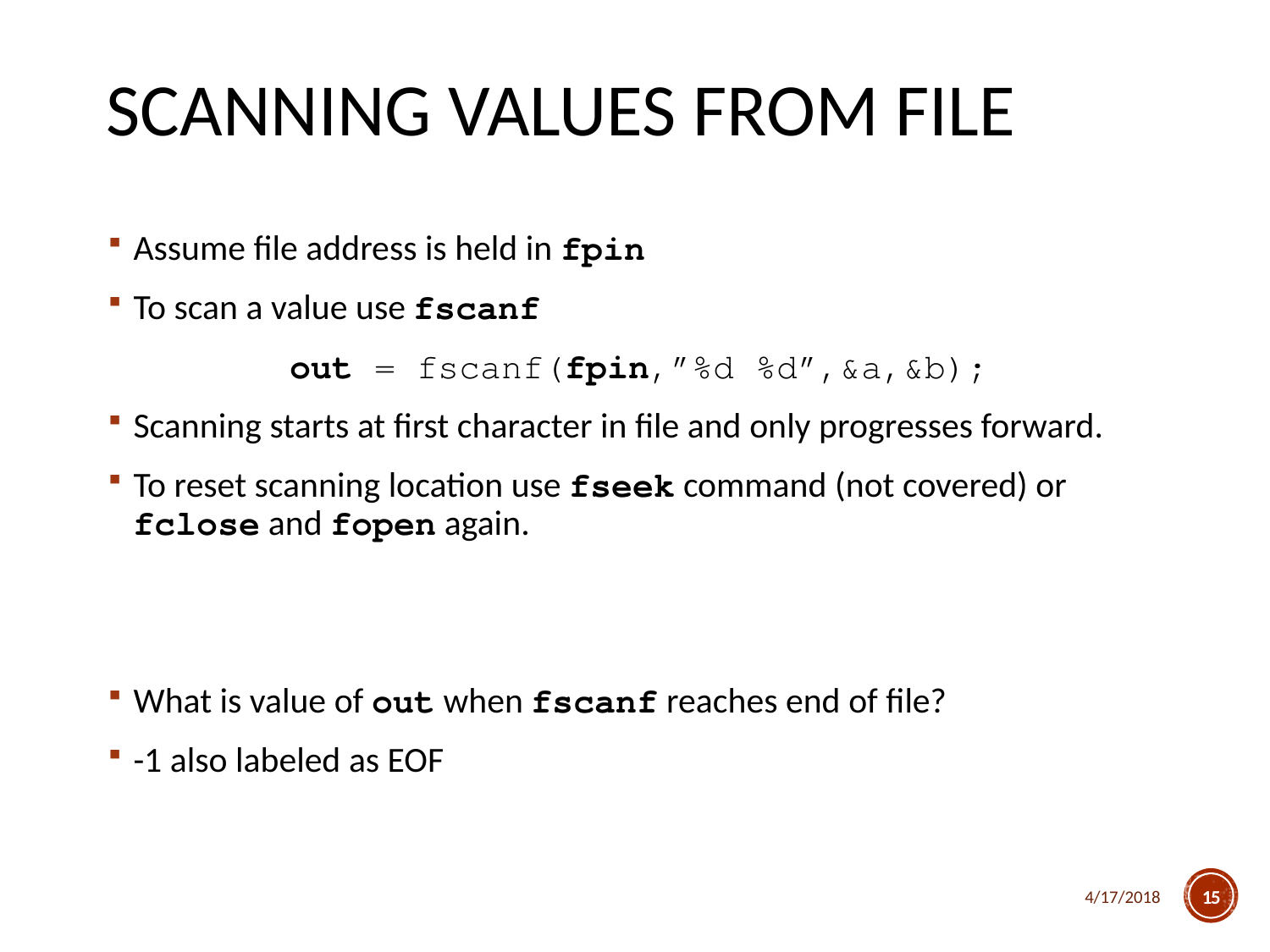

# Scanning values from file
Assume file address is held in fpin
To scan a value use fscanf
 out = fscanf(fpin,”%d %d”,&a,&b);
Scanning starts at first character in file and only progresses forward.
To reset scanning location use fseek command (not covered) or fclose and fopen again.

What is value of out when fscanf reaches end of file?
-1 also labeled as EOF
4/17/2018
15